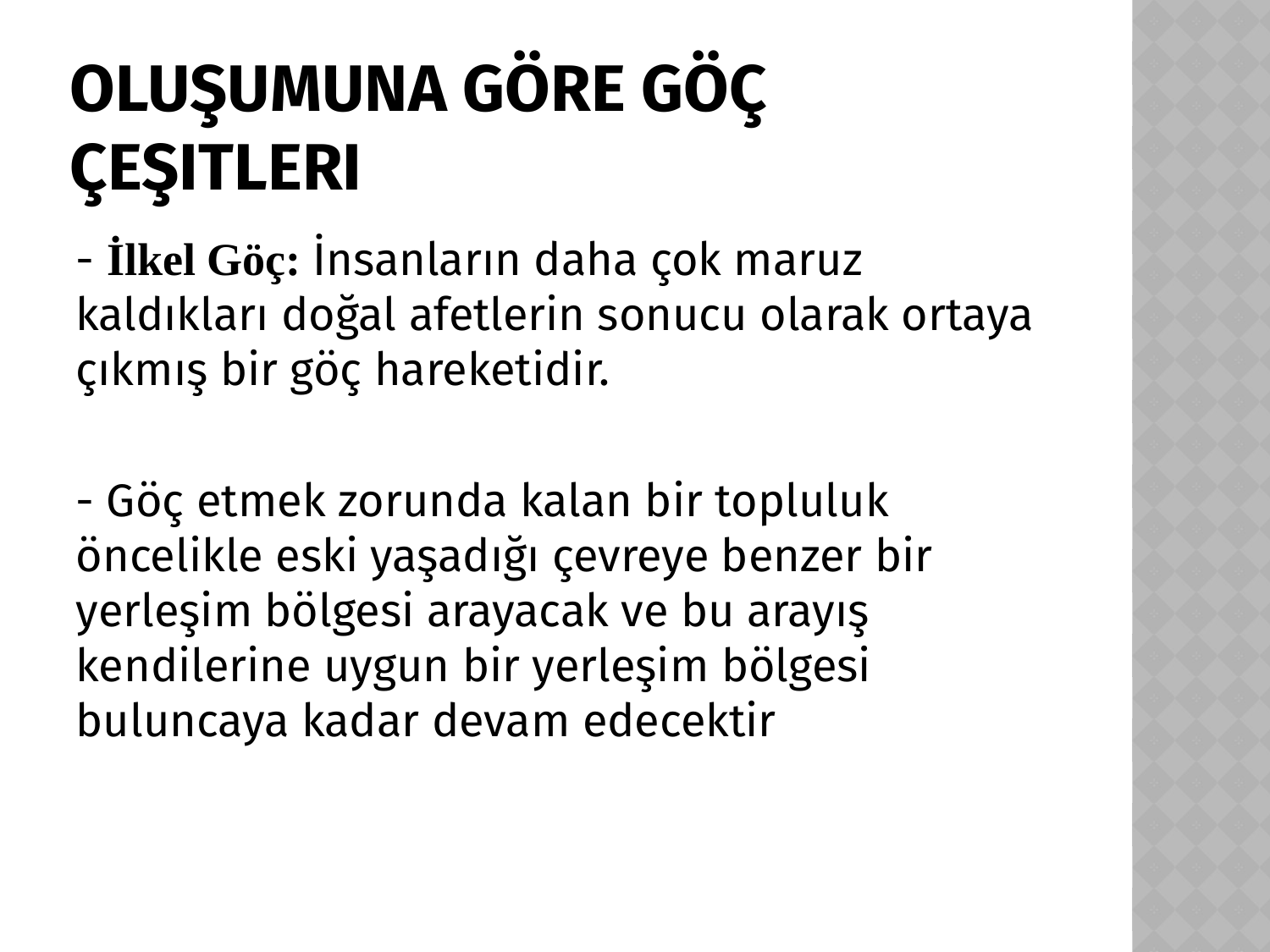

# Oluşumuna Göre Göç Çeşitleri
- İlkel Göç: İnsanların daha çok maruz kaldıkları doğal afetlerin sonucu olarak ortaya çıkmış bir göç hareketidir.

- Göç etmek zorunda kalan bir topluluk öncelikle eski yaşadığı çevreye benzer bir yerleşim bölgesi arayacak ve bu arayış kendilerine uygun bir yerleşim bölgesi buluncaya kadar devam edecektir